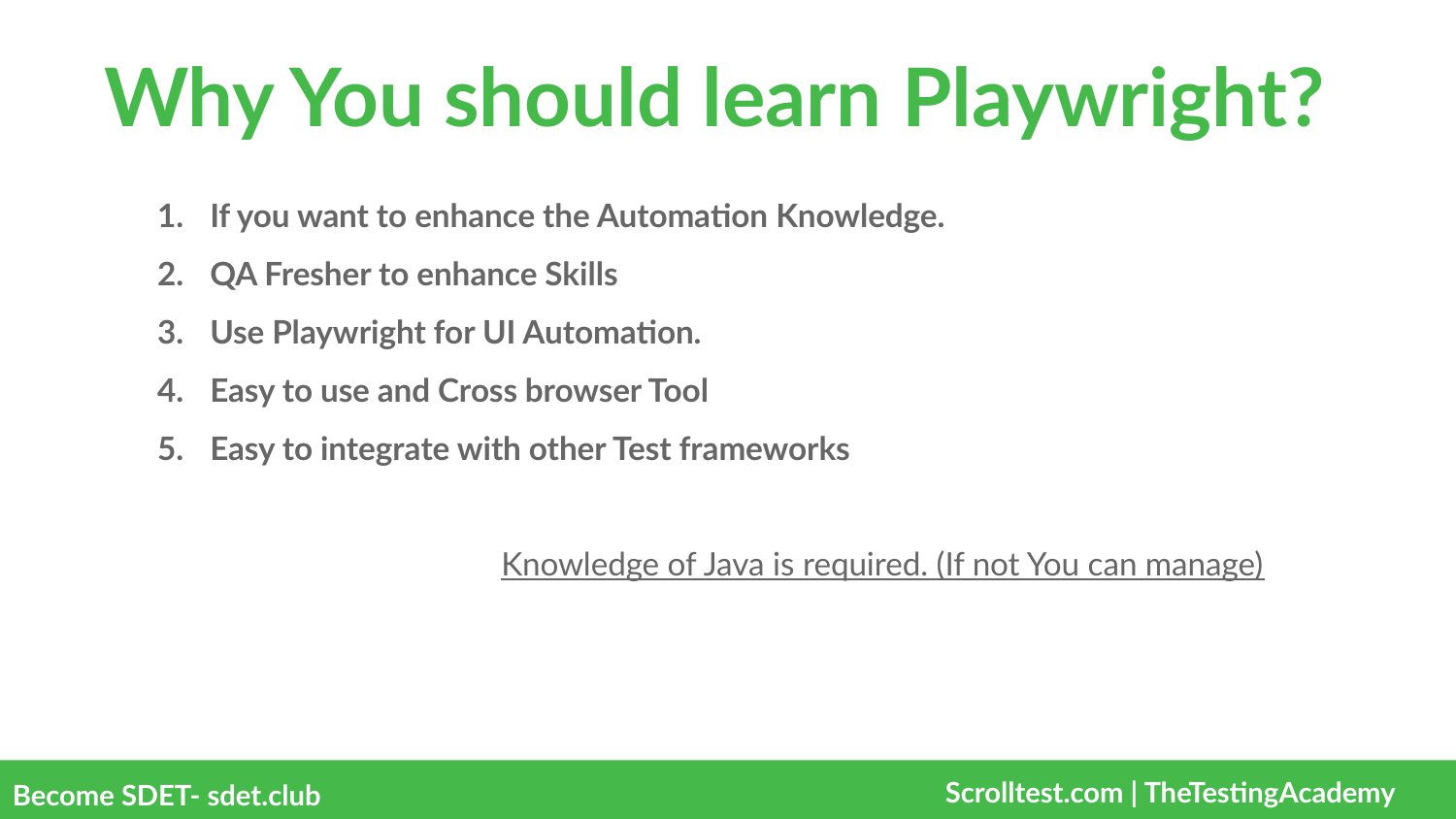

# Why You should learn Playwright?
If you want to enhance the Automation Knowledge.
QA Fresher to enhance Skills
Use Playwright for UI Automation.
Easy to use and Cross browser Tool
Easy to integrate with other Test frameworks

Knowledge of Java is required. (If not You can manage)